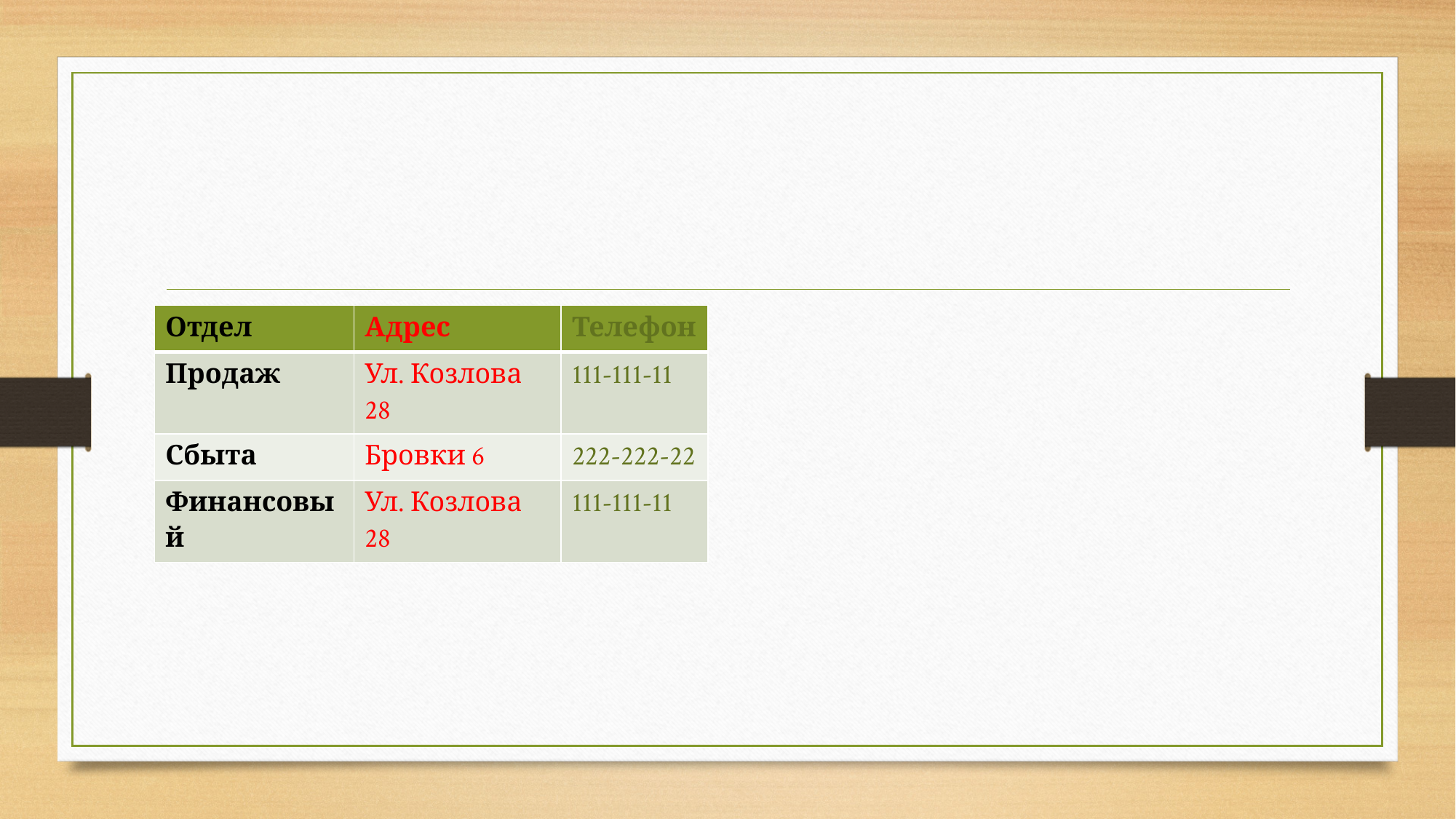

#
| Отдел | Адрес | Телефон |
| --- | --- | --- |
| Продаж | Ул. Козлова 28 | 111-111-11 |
| Сбыта | Бровки 6 | 222-222-22 |
| Финансовый | Ул. Козлова 28 | 111-111-11 |